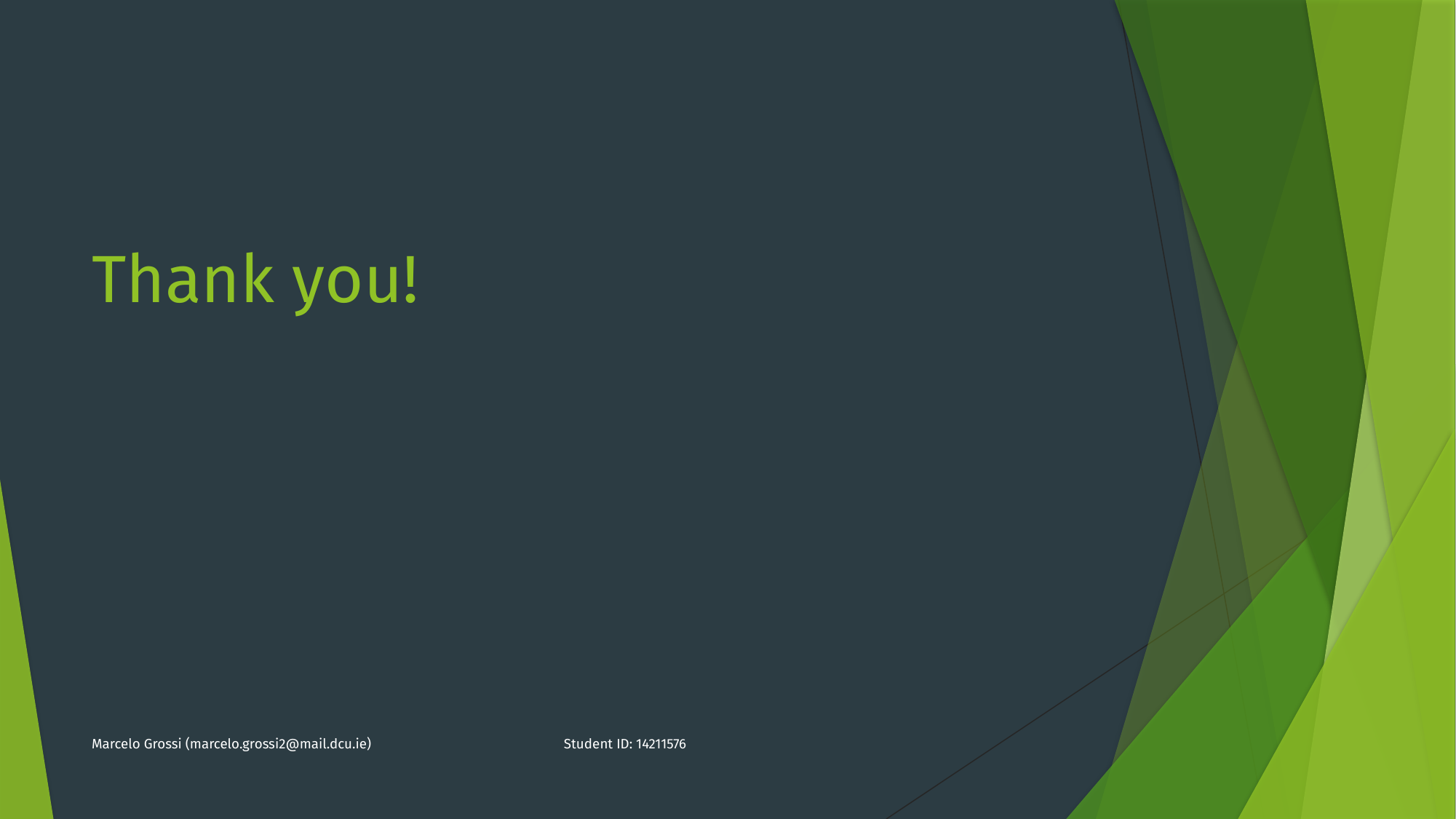

# Thank you!
Marcelo Grossi (marcelo.grossi2@mail.dcu.ie)                                                     Student ID: 14211576